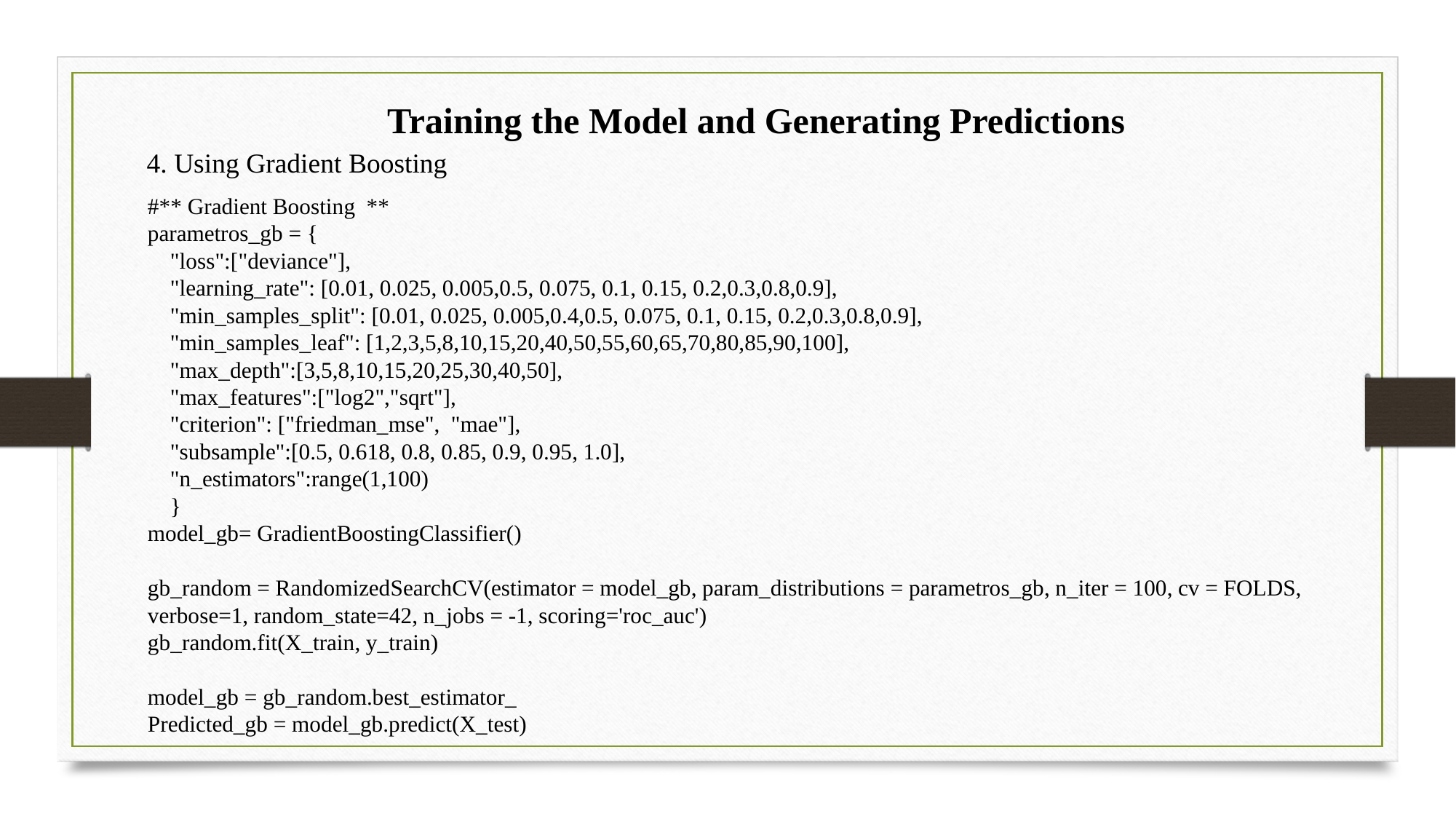

Training the Model and Generating Predictions
4. Using Gradient Boosting
#** Gradient Boosting  **
parametros_gb = {
    "loss":["deviance"],
    "learning_rate": [0.01, 0.025, 0.005,0.5, 0.075, 0.1, 0.15, 0.2,0.3,0.8,0.9],
    "min_samples_split": [0.01, 0.025, 0.005,0.4,0.5, 0.075, 0.1, 0.15, 0.2,0.3,0.8,0.9],
    "min_samples_leaf": [1,2,3,5,8,10,15,20,40,50,55,60,65,70,80,85,90,100],
    "max_depth":[3,5,8,10,15,20,25,30,40,50],
    "max_features":["log2","sqrt"],
    "criterion": ["friedman_mse",  "mae"],
    "subsample":[0.5, 0.618, 0.8, 0.85, 0.9, 0.95, 1.0],
    "n_estimators":range(1,100)
    }
model_gb= GradientBoostingClassifier()

gb_random = RandomizedSearchCV(estimator = model_gb, param_distributions = parametros_gb, n_iter = 100, cv = FOLDS, verbose=1, random_state=42, n_jobs = -1, scoring='roc_auc')
gb_random.fit(X_train, y_train)

model_gb = gb_random.best_estimator_
Predicted_gb = model_gb.predict(X_test)